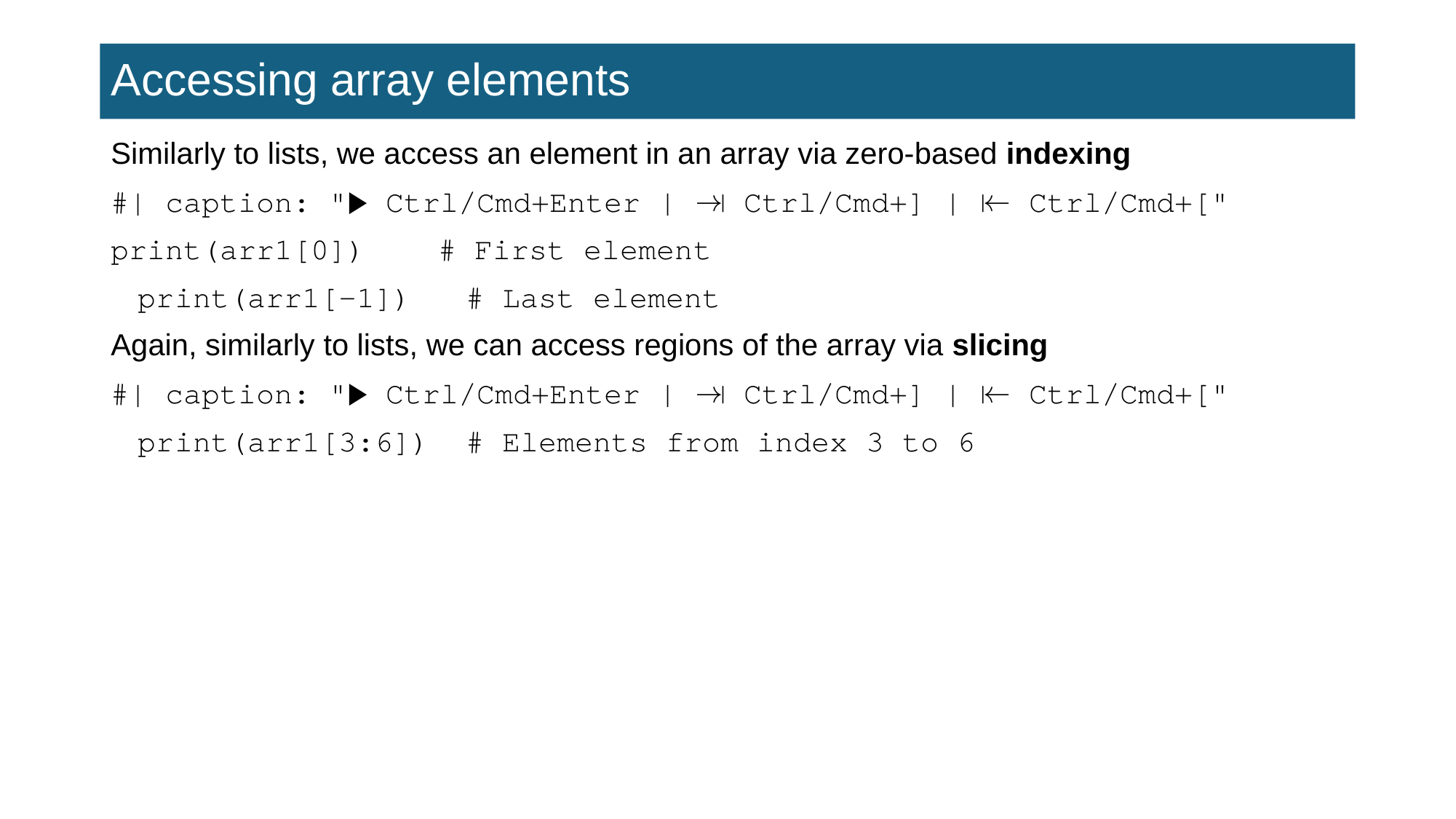

# Accessing array elements
Similarly to lists, we access an element in an array via zero-based indexing
#| caption: "▶ Ctrl/Cmd+Enter | ⇥ Ctrl/Cmd+] | ⇤ Ctrl/Cmd+["
print(arr1[0])    # First element
print(arr1[-1])   # Last element
Again, similarly to lists, we can access regions of the array via slicing
#| caption: "▶ Ctrl/Cmd+Enter | ⇥ Ctrl/Cmd+] | ⇤ Ctrl/Cmd+["
print(arr1[3:6])  # Elements from index 3 to 6